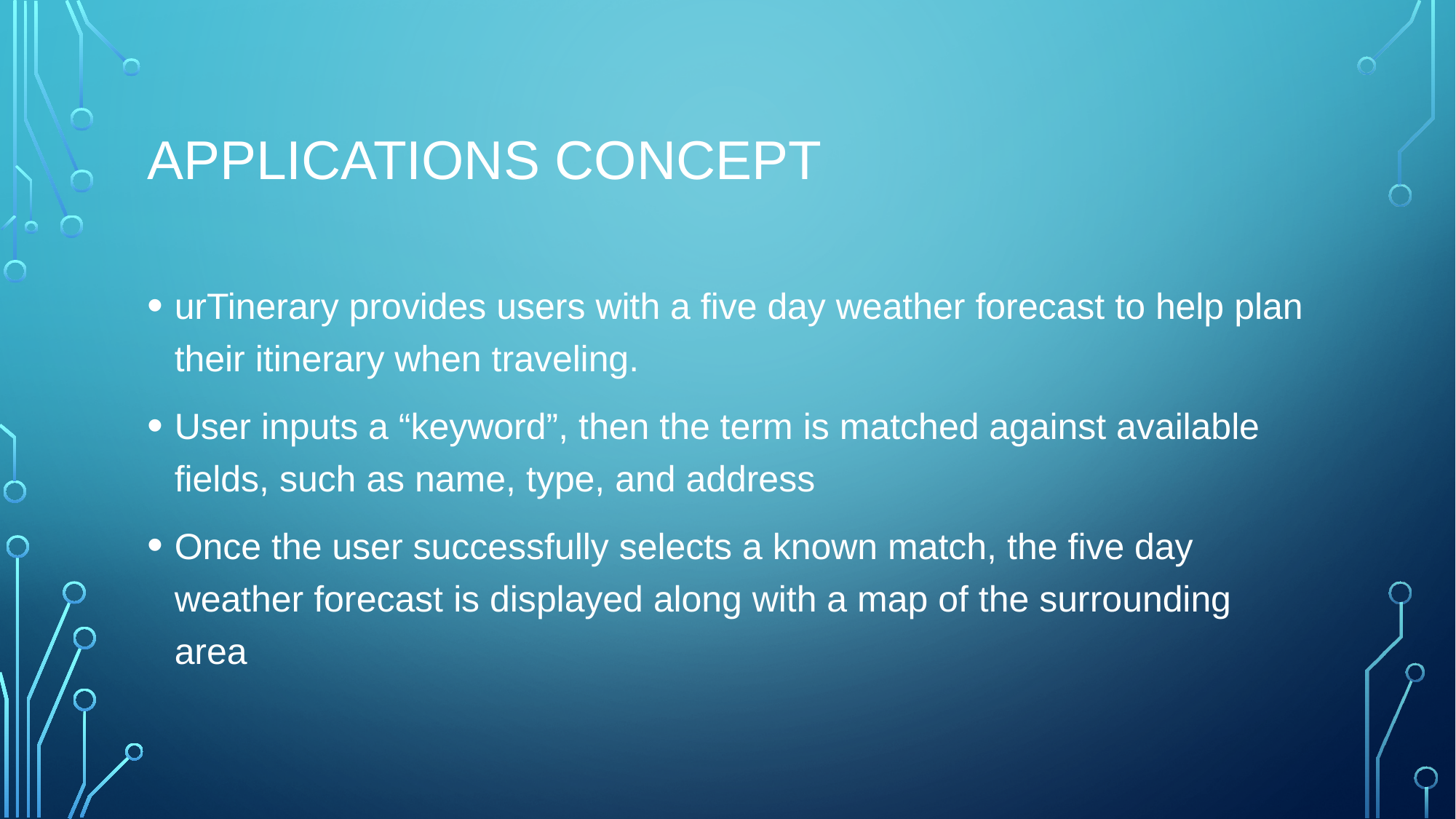

# APPLICATIONS CONCEPT
urTinerary provides users with a five day weather forecast to help plan their itinerary when traveling.
User inputs a “keyword”, then the term is matched against available fields, such as name, type, and address
Once the user successfully selects a known match, the five day weather forecast is displayed along with a map of the surrounding area